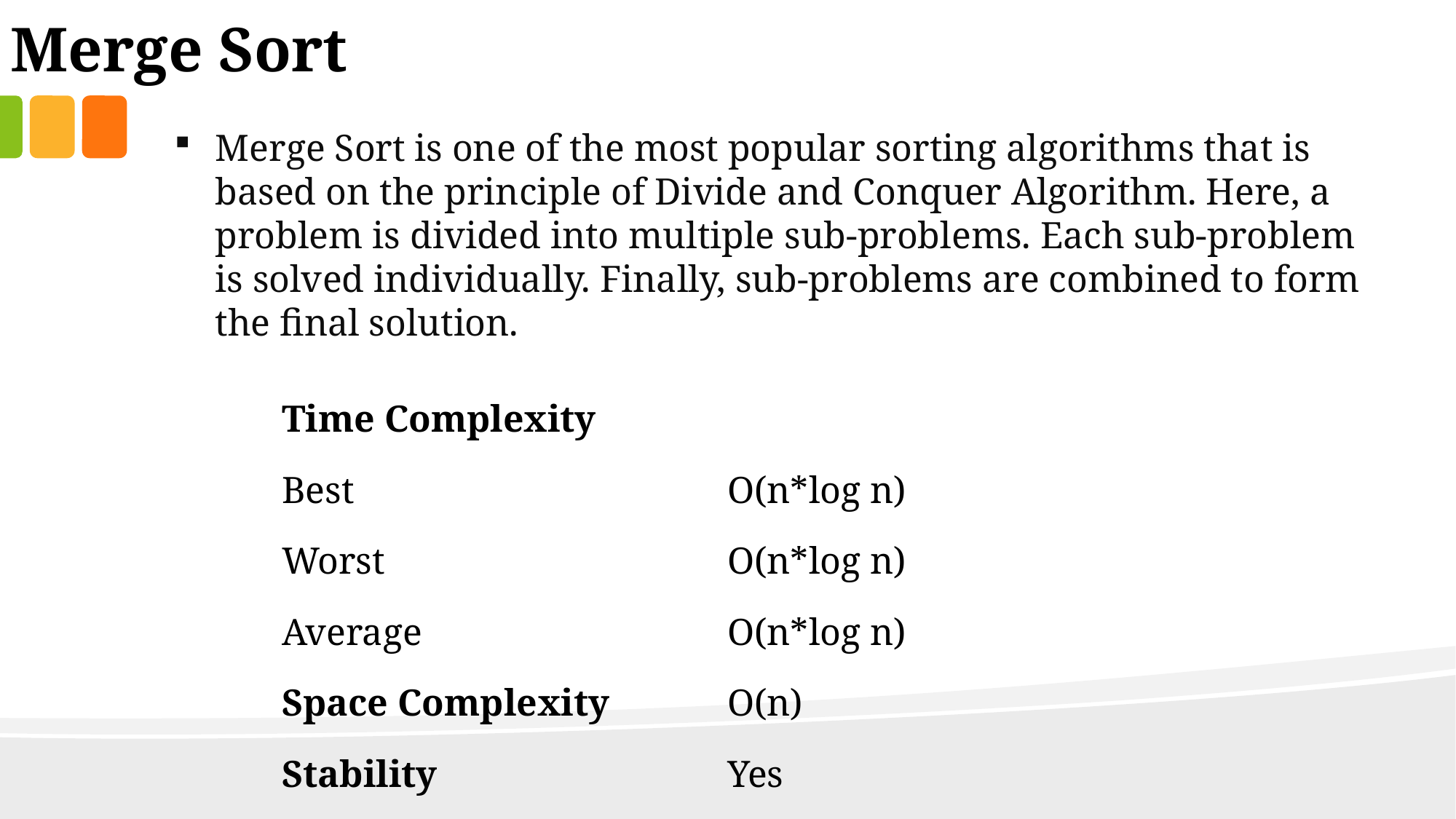

Merge Sort
Merge Sort is one of the most popular sorting algorithms that is based on the principle of Divide and Conquer Algorithm. Here, a problem is divided into multiple sub-problems. Each sub-problem is solved individually. Finally, sub-problems are combined to form the final solution.
| Time Complexity |  |
| --- | --- |
| Best | O(n\*log n) |
| Worst | O(n\*log n) |
| Average | O(n\*log n) |
| Space Complexity | O(n) |
| Stability | Yes |